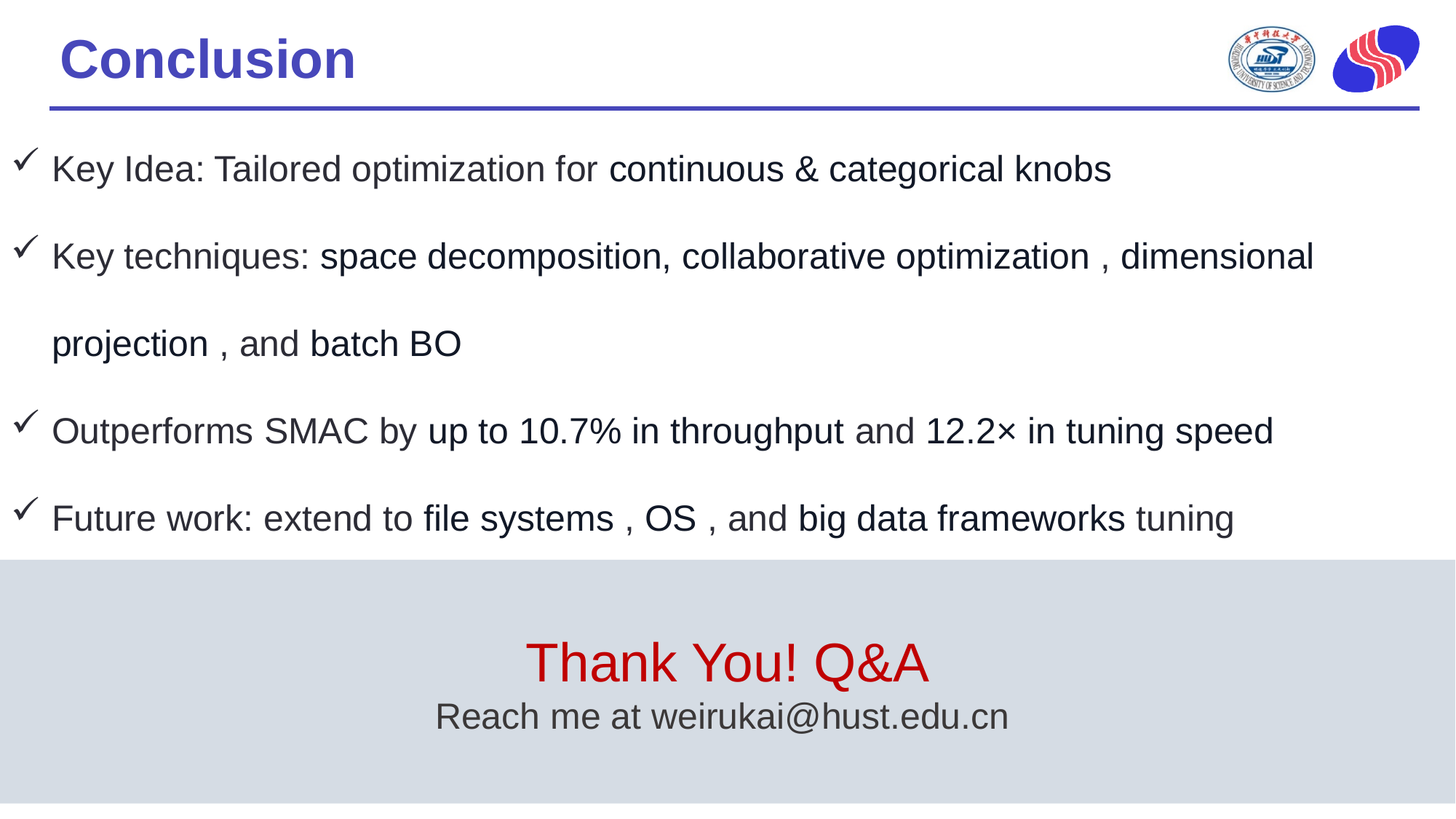

Conclusion
Key Idea: Tailored optimization for continuous & categorical knobs
Key techniques: space decomposition, collaborative optimization , dimensional projection , and batch BO
Outperforms SMAC by up to 10.7% in throughput and 12.2× in tuning speed
Future work: extend to file systems , OS , and big data frameworks tuning
Thank You! Q&A
Reach me at weirukai@hust.edu.cn